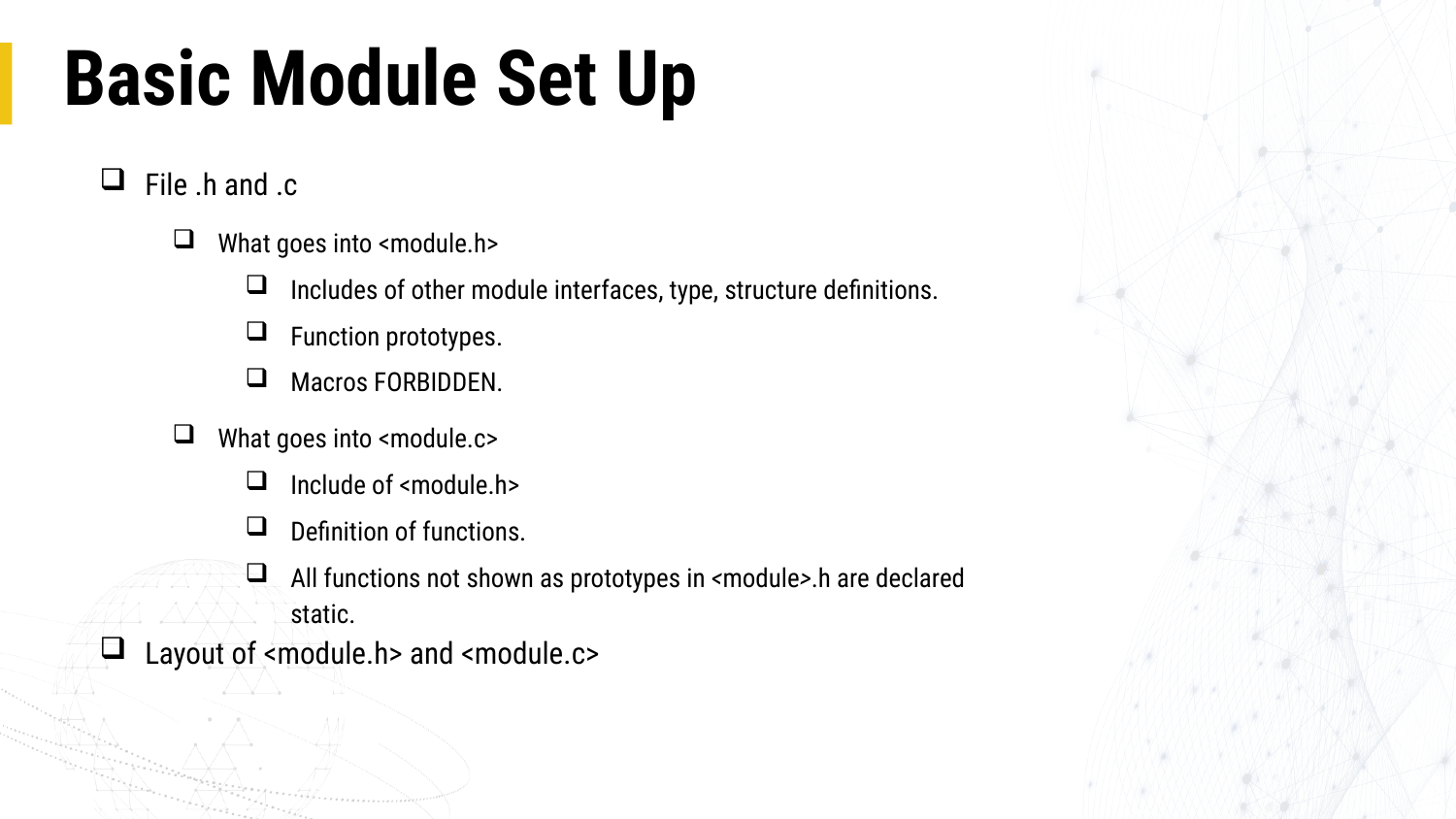

# Basic Module Set Up
File .h and .c
What goes into <module.h>
Includes of other module interfaces, type, structure definitions.
Function prototypes.
Macros FORBIDDEN.
What goes into <module.c>
Include of <module.h>
Definition of functions.
All functions not shown as prototypes in <module>.h are declared
static.
Layout of <module.h> and <module.c>